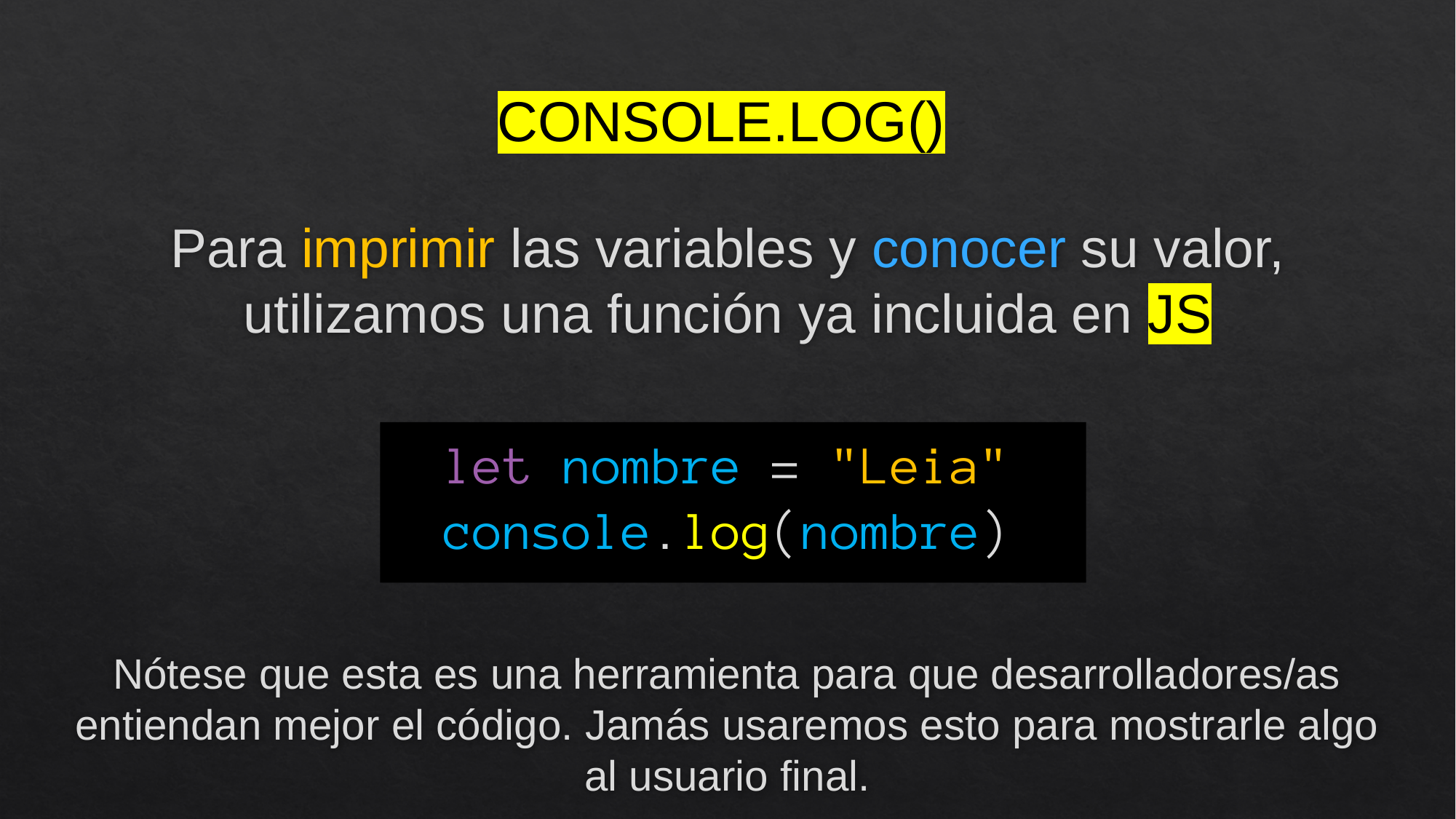

# CONSOLE.LOG()
Para imprimir las variables y conocer su valor, utilizamos una función ya incluida en JS
let nombre = "Leia"
console.log(nombre)

Nótese que esta es una herramienta para que desarrolladores/as entiendan mejor el código. Jamás usaremos esto para mostrarle algo al usuario final.